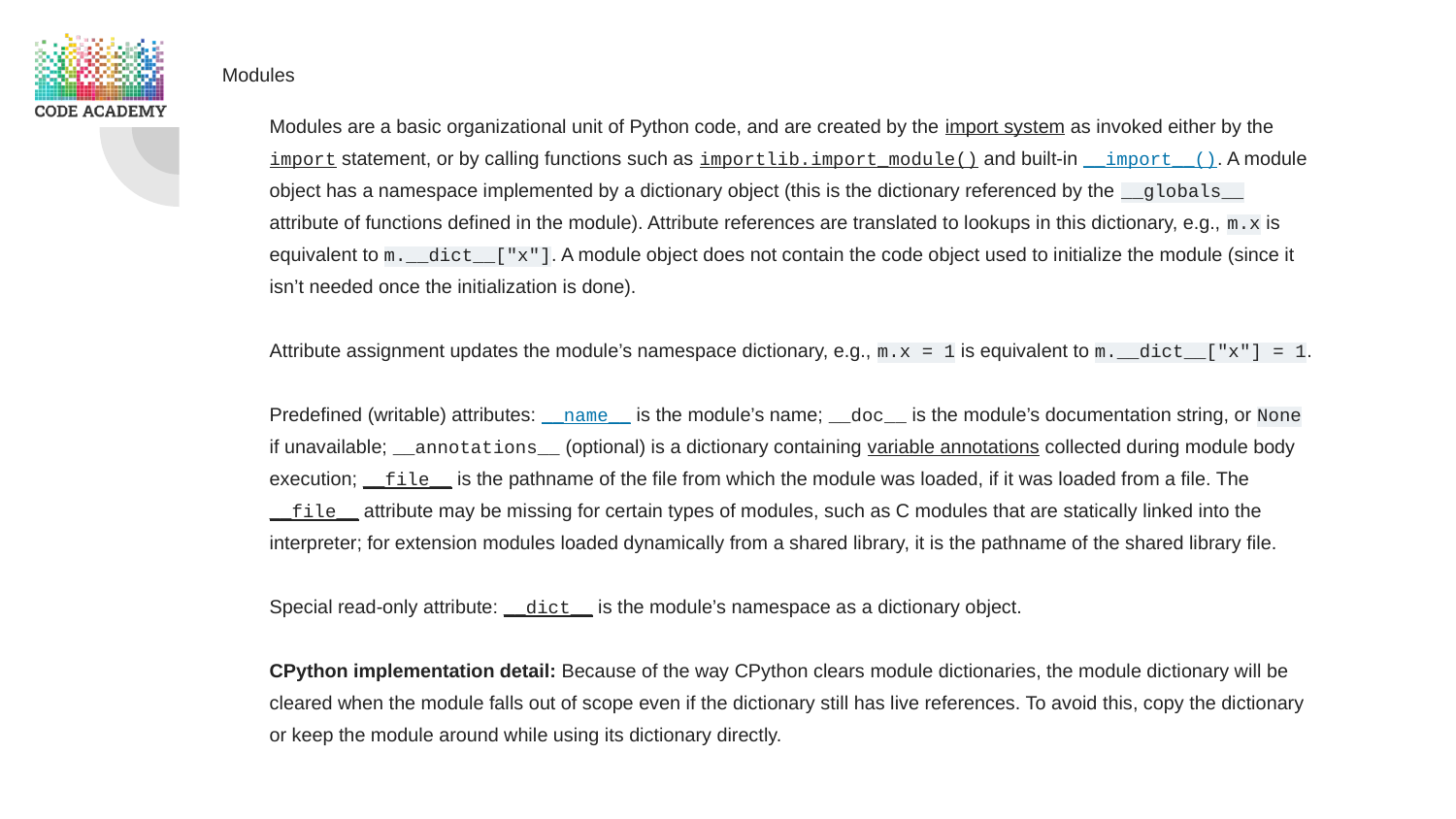

Modules
Modules are a basic organizational unit of Python code, and are created by the import system as invoked either by the import statement, or by calling functions such as importlib.import_module() and built-in __import__(). A module object has a namespace implemented by a dictionary object (this is the dictionary referenced by the __globals__ attribute of functions defined in the module). Attribute references are translated to lookups in this dictionary, e.g., m.x is equivalent to m.__dict__["x"]. A module object does not contain the code object used to initialize the module (since it isn’t needed once the initialization is done).
Attribute assignment updates the module’s namespace dictionary, e.g., m.x = 1 is equivalent to m.__dict__["x"] = 1.
Predefined (writable) attributes: __name__ is the module’s name; __doc__ is the module’s documentation string, or None if unavailable; __annotations__ (optional) is a dictionary containing variable annotations collected during module body execution; __file__ is the pathname of the file from which the module was loaded, if it was loaded from a file. The __file__ attribute may be missing for certain types of modules, such as C modules that are statically linked into the interpreter; for extension modules loaded dynamically from a shared library, it is the pathname of the shared library file.
Special read-only attribute: __dict__ is the module’s namespace as a dictionary object.
CPython implementation detail: Because of the way CPython clears module dictionaries, the module dictionary will be cleared when the module falls out of scope even if the dictionary still has live references. To avoid this, copy the dictionary or keep the module around while using its dictionary directly.